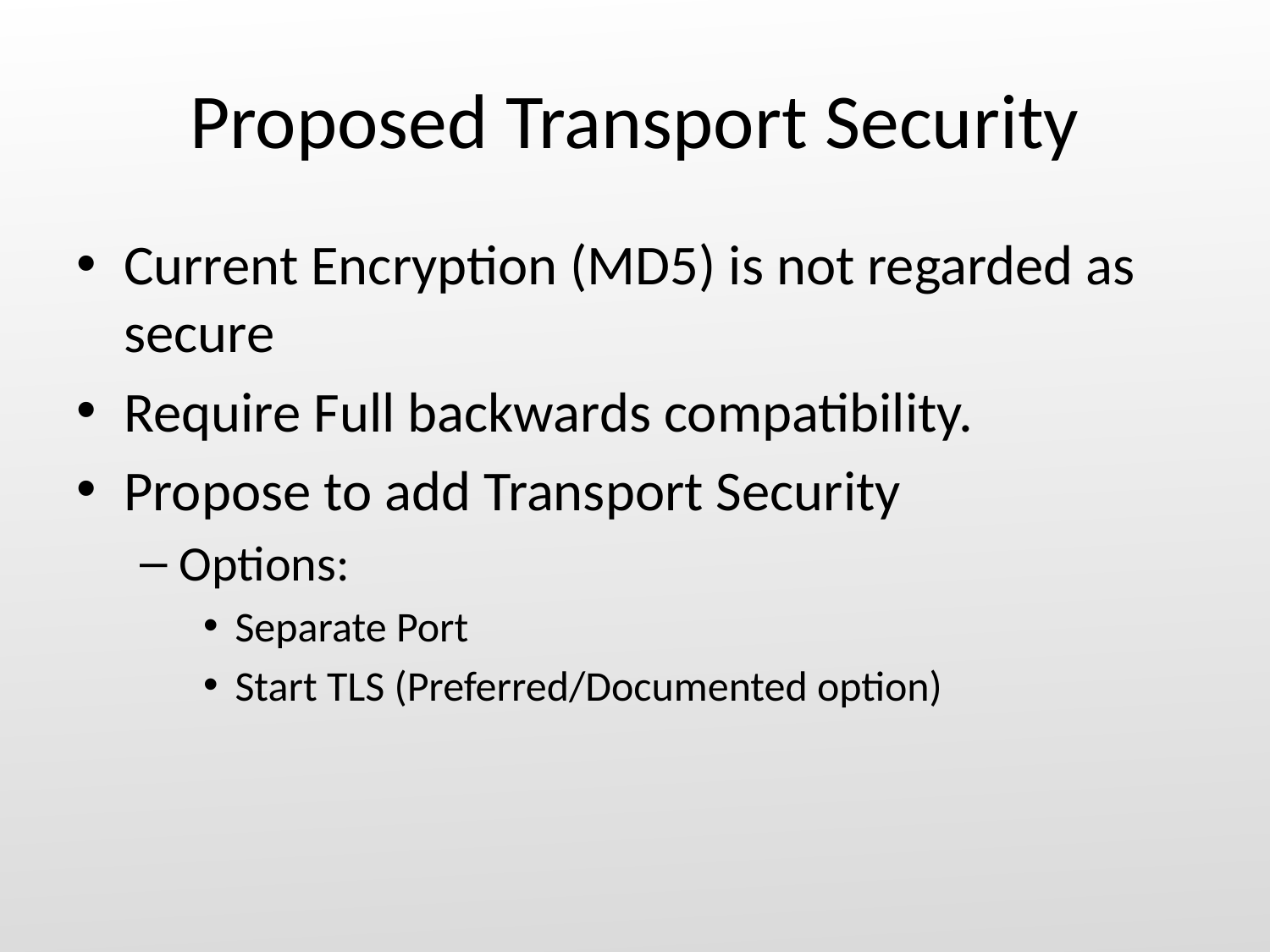

# Proposed Transport Security
Current Encryption (MD5) is not regarded as secure
Require Full backwards compatibility.
Propose to add Transport Security
Options:
Separate Port
Start TLS (Preferred/Documented option)